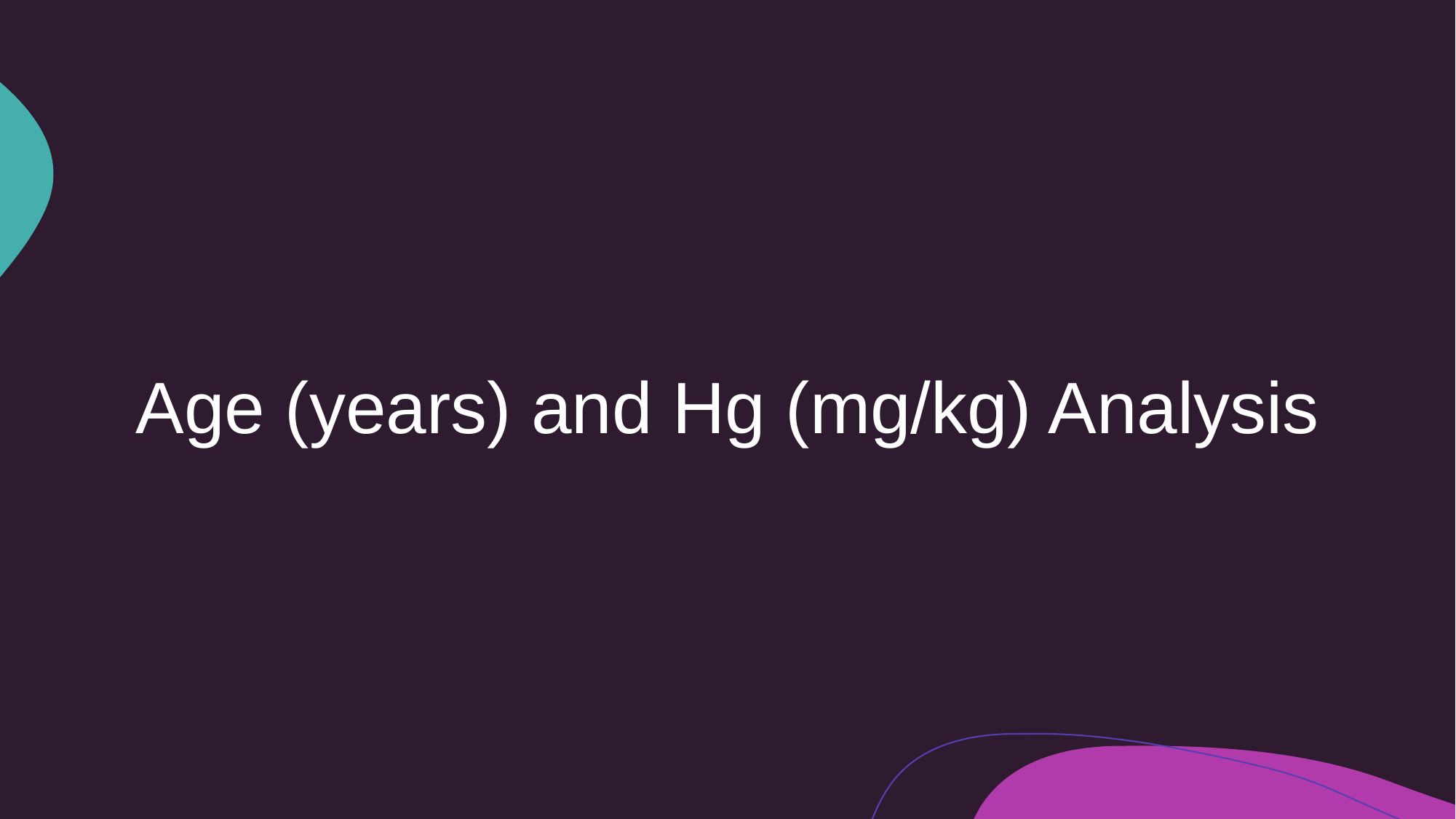

# Age (years) and Hg (mg/kg) Analysis